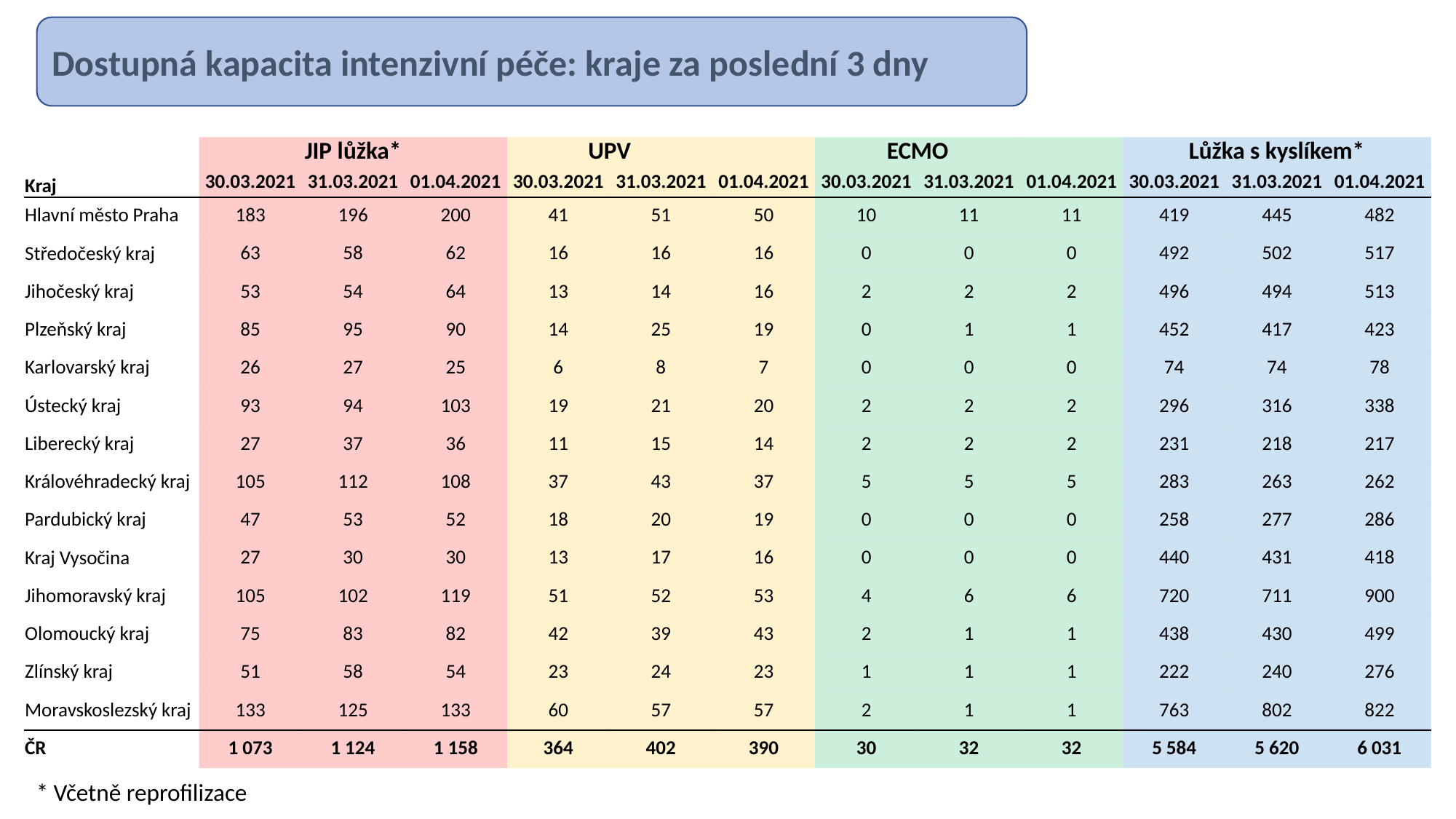

Dostupná kapacita intenzivní péče: kraje za poslední 3 dny
|  | JIP lůžka\* |  |  | UPV |  |  | ECMO |  |  | Lůžka s kyslíkem\* |  |  |
| --- | --- | --- | --- | --- | --- | --- | --- | --- | --- | --- | --- | --- |
| Kraj | 30.03.2021 | 31.03.2021 | 01.04.2021 | 30.03.2021 | 31.03.2021 | 01.04.2021 | 30.03.2021 | 31.03.2021 | 01.04.2021 | 30.03.2021 | 31.03.2021 | 01.04.2021 |
| Hlavní město Praha | 183 | 196 | 200 | 41 | 51 | 50 | 10 | 11 | 11 | 419 | 445 | 482 |
| Středočeský kraj | 63 | 58 | 62 | 16 | 16 | 16 | 0 | 0 | 0 | 492 | 502 | 517 |
| Jihočeský kraj | 53 | 54 | 64 | 13 | 14 | 16 | 2 | 2 | 2 | 496 | 494 | 513 |
| Plzeňský kraj | 85 | 95 | 90 | 14 | 25 | 19 | 0 | 1 | 1 | 452 | 417 | 423 |
| Karlovarský kraj | 26 | 27 | 25 | 6 | 8 | 7 | 0 | 0 | 0 | 74 | 74 | 78 |
| Ústecký kraj | 93 | 94 | 103 | 19 | 21 | 20 | 2 | 2 | 2 | 296 | 316 | 338 |
| Liberecký kraj | 27 | 37 | 36 | 11 | 15 | 14 | 2 | 2 | 2 | 231 | 218 | 217 |
| Královéhradecký kraj | 105 | 112 | 108 | 37 | 43 | 37 | 5 | 5 | 5 | 283 | 263 | 262 |
| Pardubický kraj | 47 | 53 | 52 | 18 | 20 | 19 | 0 | 0 | 0 | 258 | 277 | 286 |
| Kraj Vysočina | 27 | 30 | 30 | 13 | 17 | 16 | 0 | 0 | 0 | 440 | 431 | 418 |
| Jihomoravský kraj | 105 | 102 | 119 | 51 | 52 | 53 | 4 | 6 | 6 | 720 | 711 | 900 |
| Olomoucký kraj | 75 | 83 | 82 | 42 | 39 | 43 | 2 | 1 | 1 | 438 | 430 | 499 |
| Zlínský kraj | 51 | 58 | 54 | 23 | 24 | 23 | 1 | 1 | 1 | 222 | 240 | 276 |
| Moravskoslezský kraj | 133 | 125 | 133 | 60 | 57 | 57 | 2 | 1 | 1 | 763 | 802 | 822 |
| ČR | 1 073 | 1 124 | 1 158 | 364 | 402 | 390 | 30 | 32 | 32 | 5 584 | 5 620 | 6 031 |
* Včetně reprofilizace